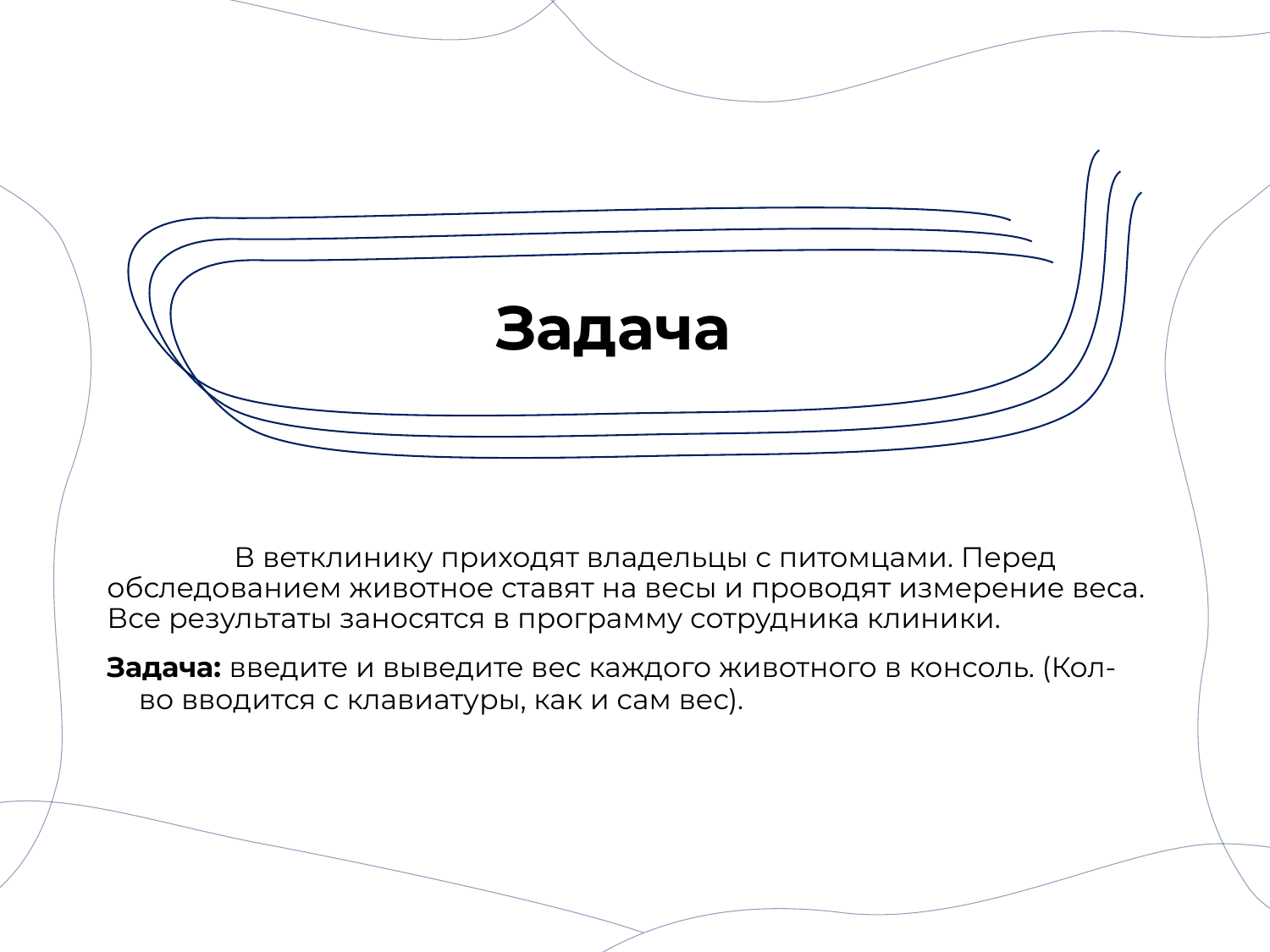

# Задача

	В ветклинику приходят владельцы с питомцами. Перед обследованием животное ставят на весы и проводят измерение веса. Все результаты заносятся в программу сотрудника клиники.
Задача: введите и выведите вес каждого животного в консоль. (Кол-во вводится с клавиатуры, как и сам вес).